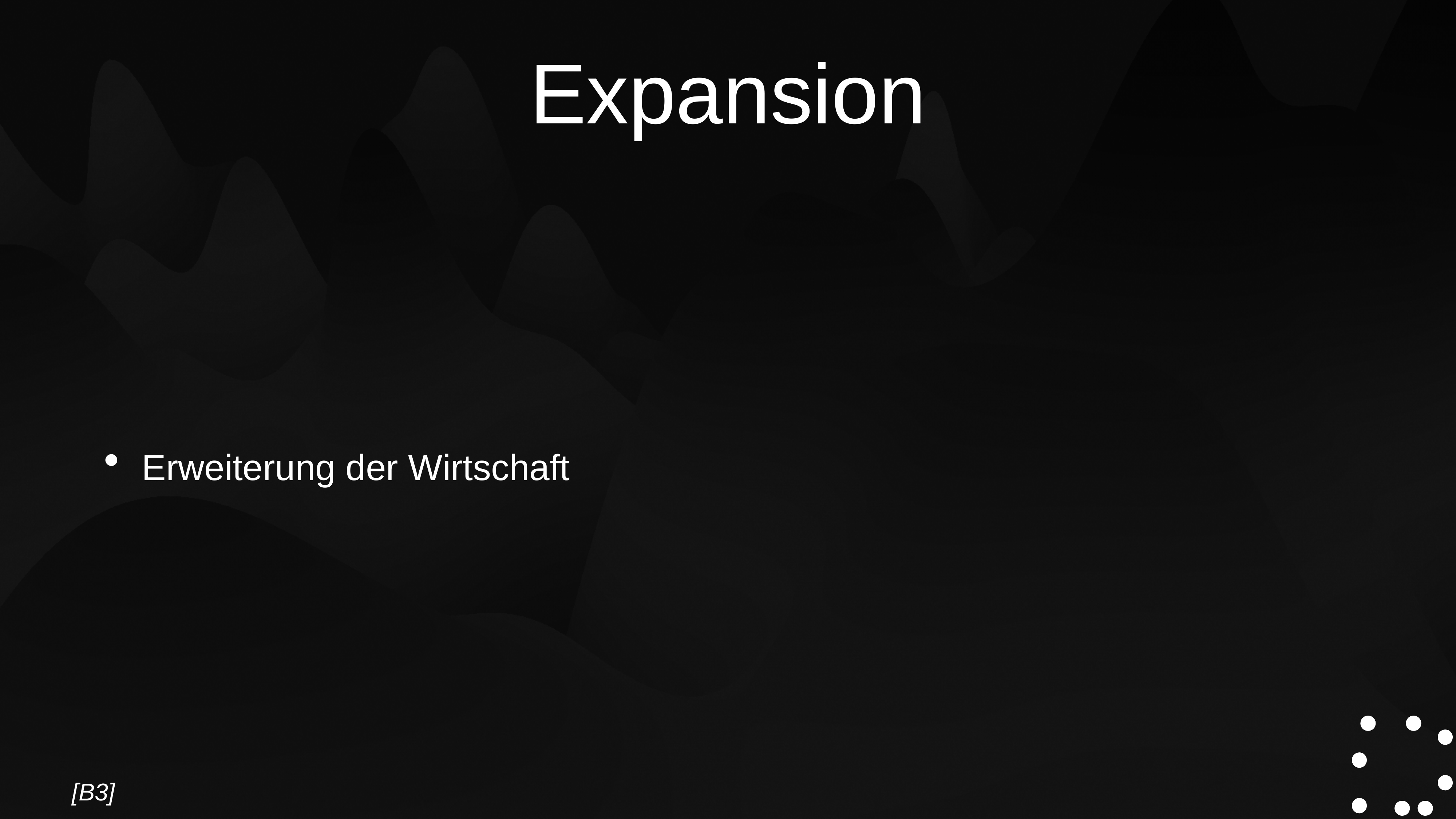

# Expansion
Erweiterung der Wirtschaft
10
[B3]